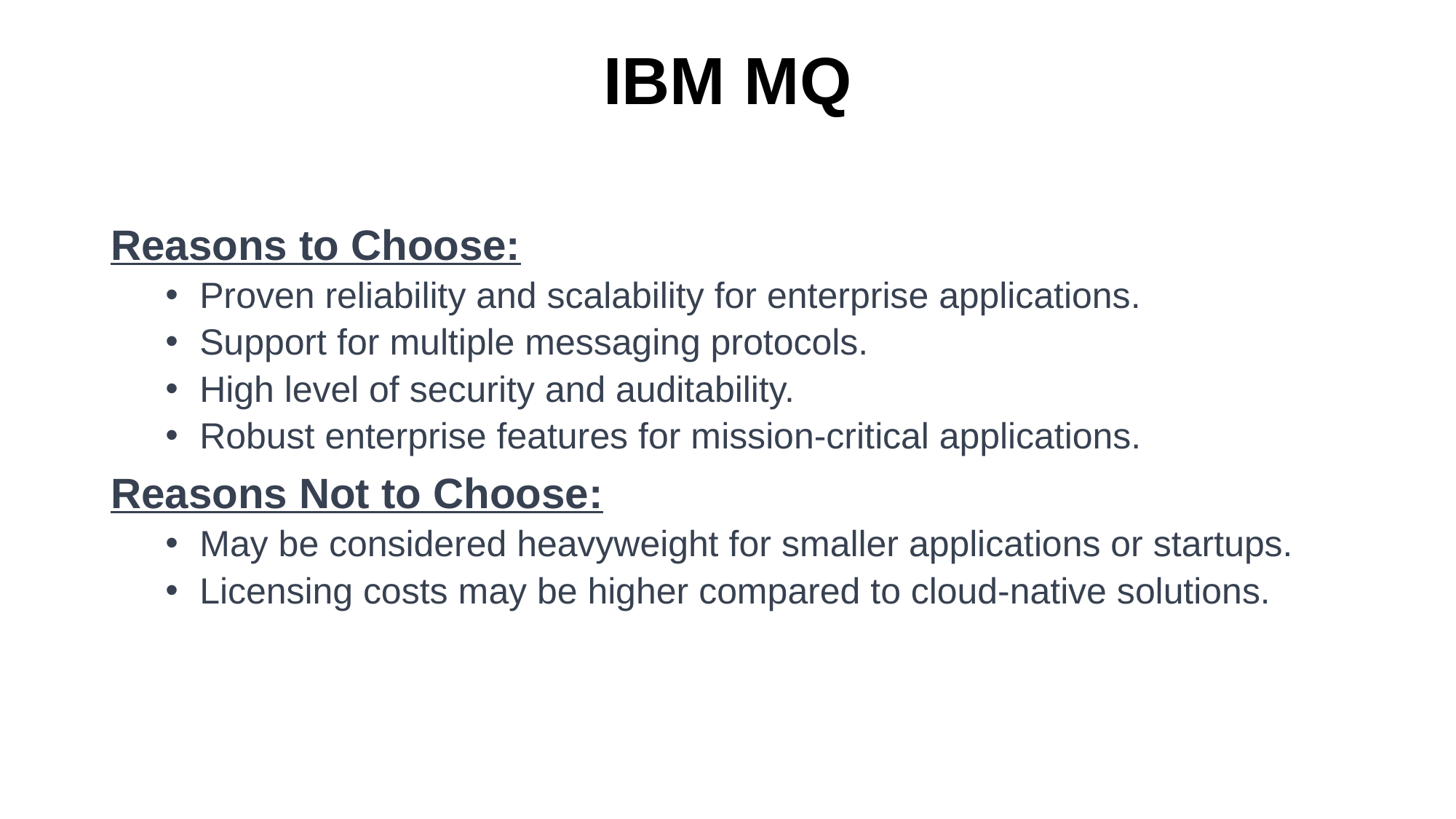

# IBM MQ
Reasons to Choose:
Proven reliability and scalability for enterprise applications.
Support for multiple messaging protocols.
High level of security and auditability.
Robust enterprise features for mission-critical applications.
Reasons Not to Choose:
May be considered heavyweight for smaller applications or startups.
Licensing costs may be higher compared to cloud-native solutions.